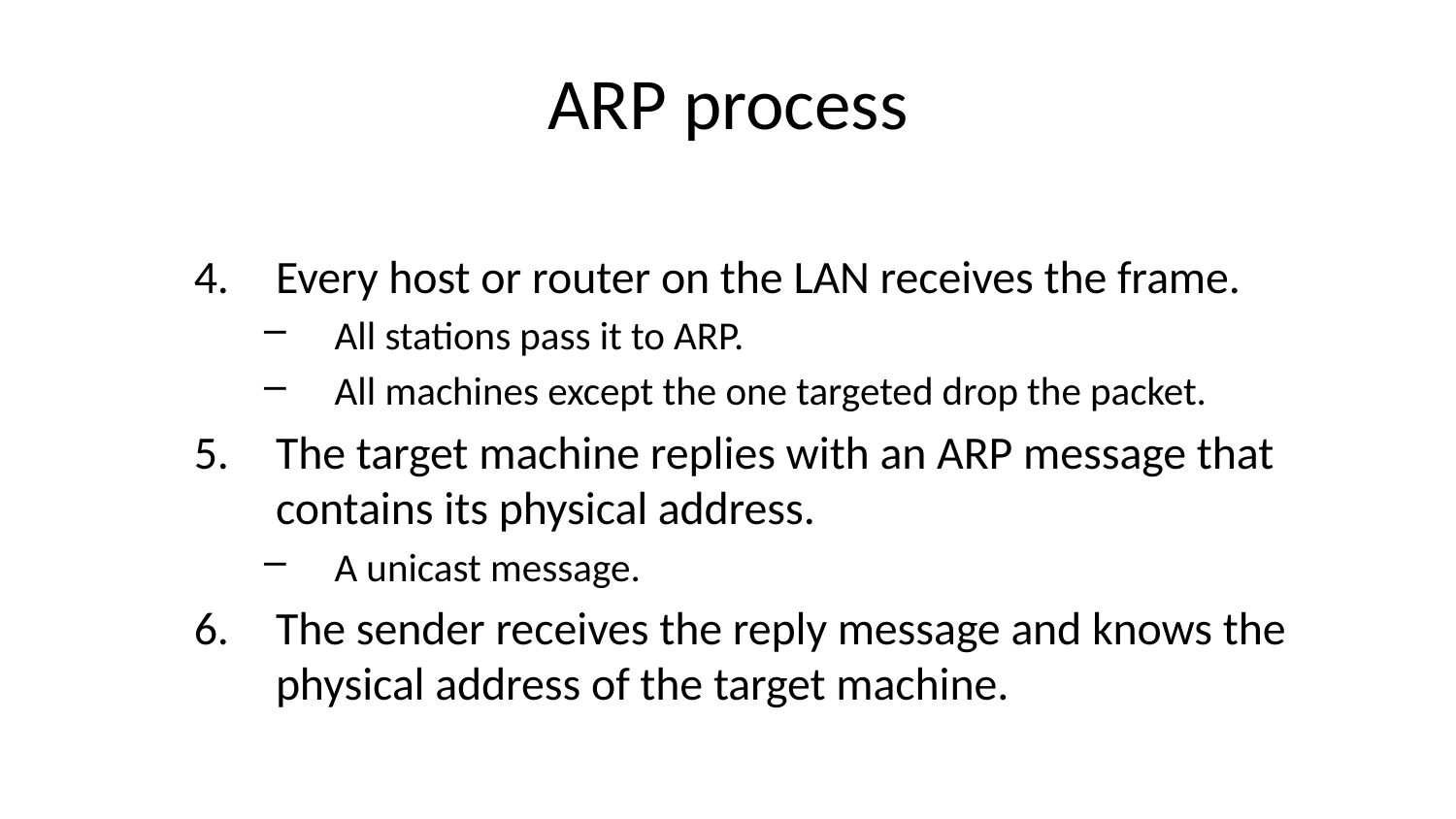

# ARP process
Every host or router on the LAN receives the frame.
All stations pass it to ARP.
All machines except the one targeted drop the packet.
The target machine replies with an ARP message that contains its physical address.
A unicast message.
The sender receives the reply message and knows the physical address of the target machine.